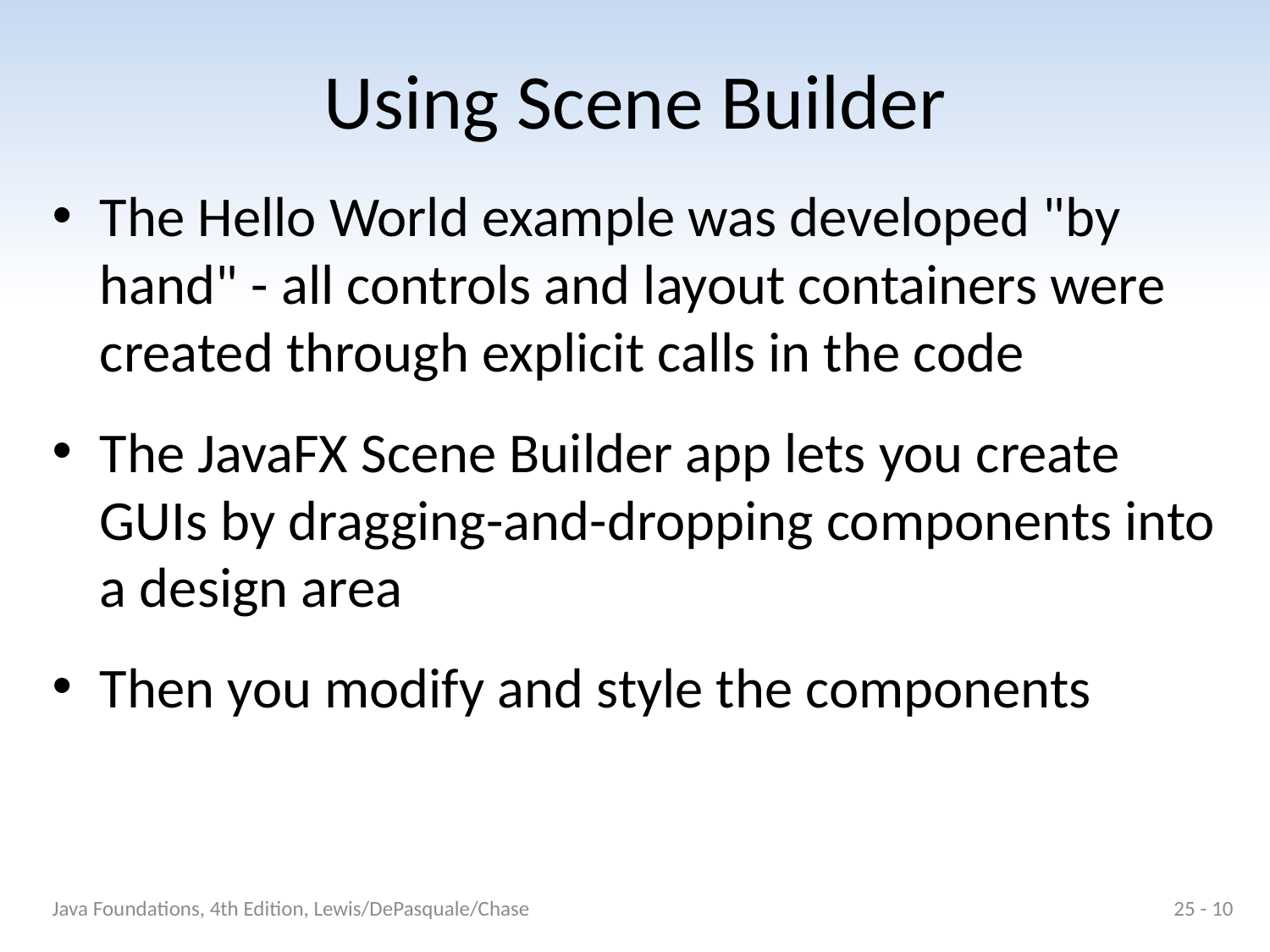

# Using Scene Builder
The Hello World example was developed "by hand" - all controls and layout containers were created through explicit calls in the code
The JavaFX Scene Builder app lets you create GUIs by dragging-and-dropping components into a design area
Then you modify and style the components
Java Foundations, 4th Edition, Lewis/DePasquale/Chase
25 - 10